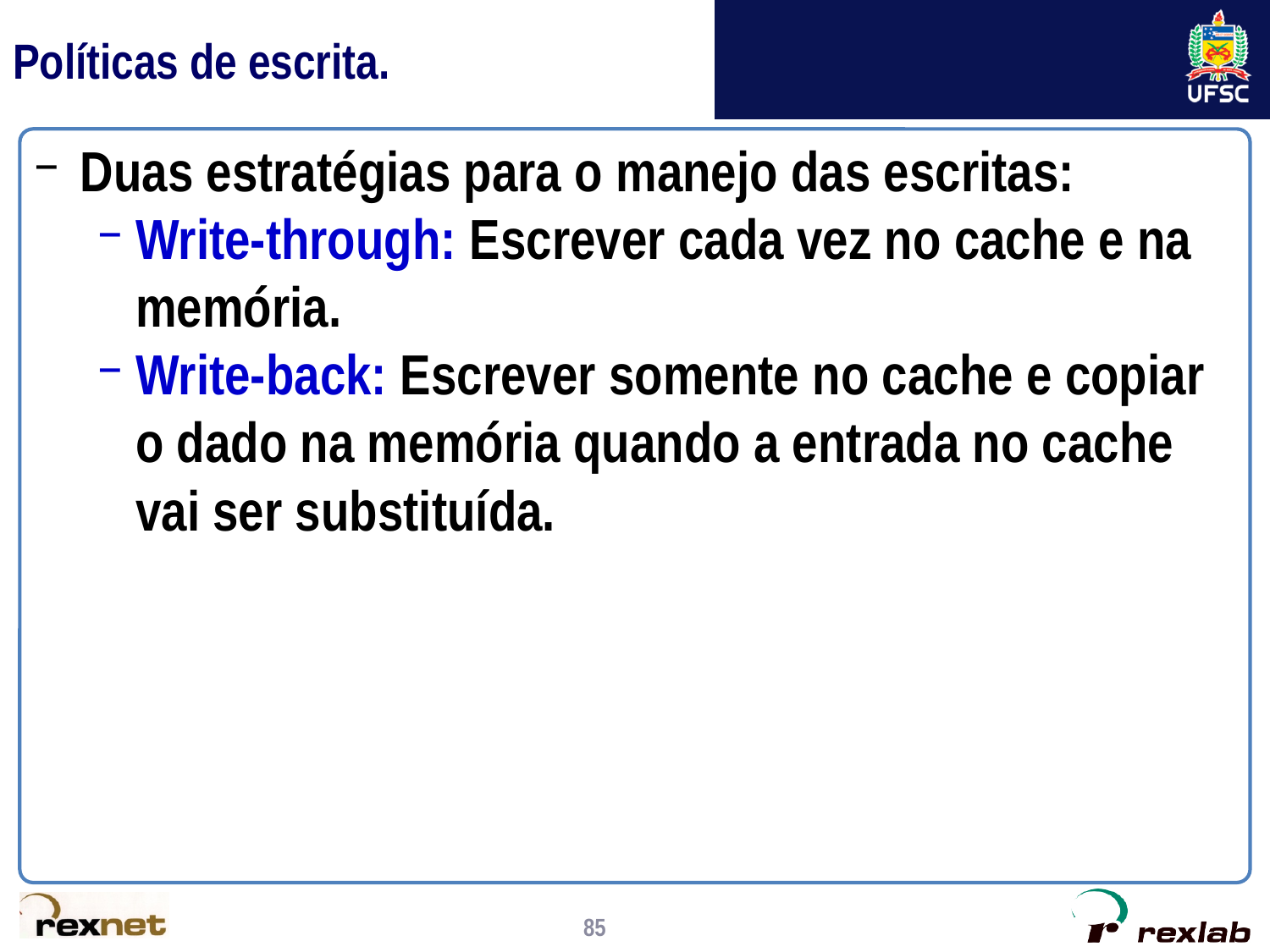

# Políticas de escrita.
Duas estratégias para o manejo das escritas:
Write-through: Escrever cada vez no cache e na memória.
Write-back: Escrever somente no cache e copiar o dado na memória quando a entrada no cache vai ser substituída.
85